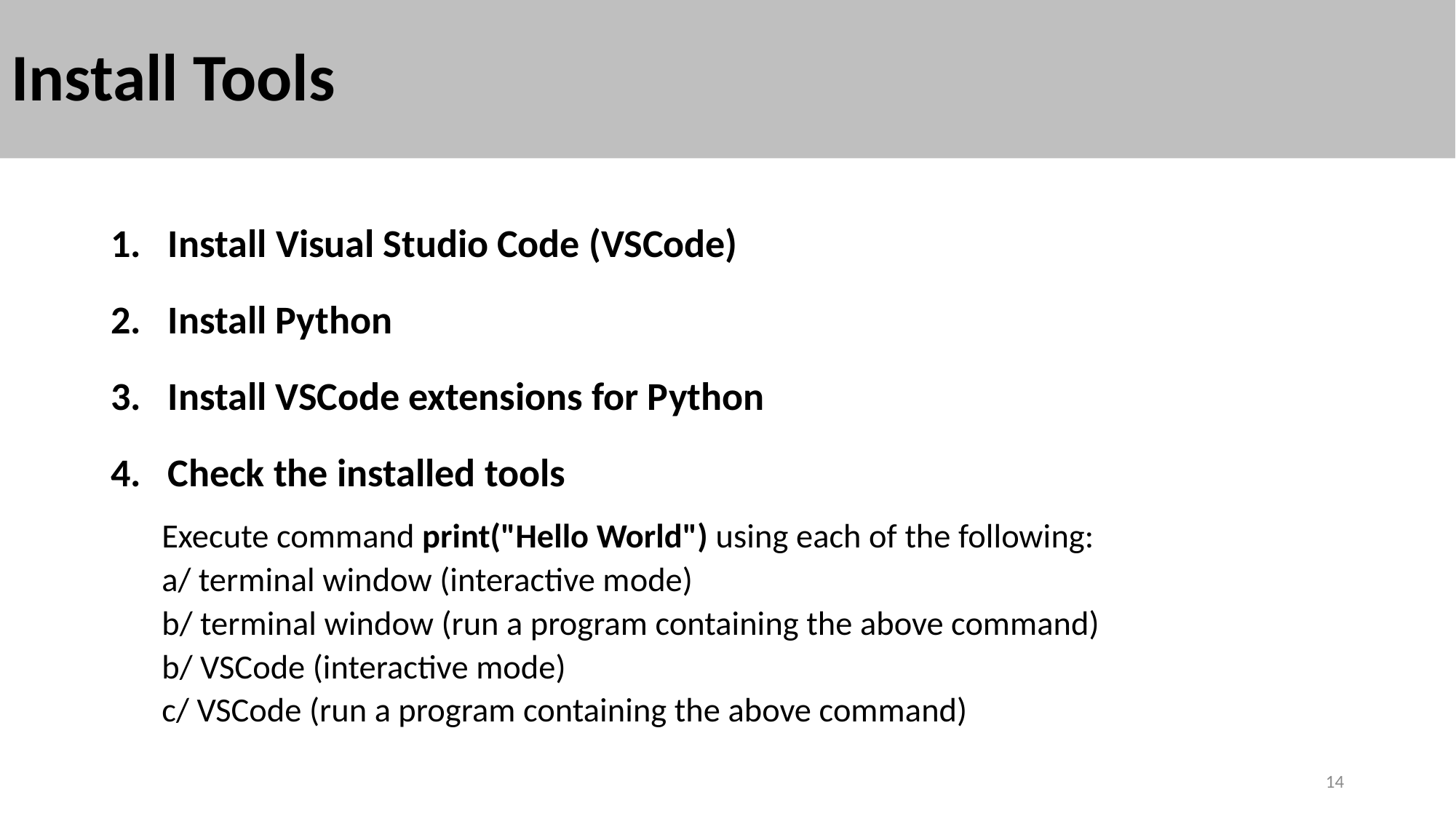

# Install Tools
Install Visual Studio Code (VSCode)
Install Python
Install VSCode extensions for Python
Check the installed tools
Execute command print("Hello World") using each of the following:
a/ terminal window (interactive mode)
b/ terminal window (run a program containing the above command)
b/ VSCode (interactive mode)
c/ VSCode (run a program containing the above command)
14